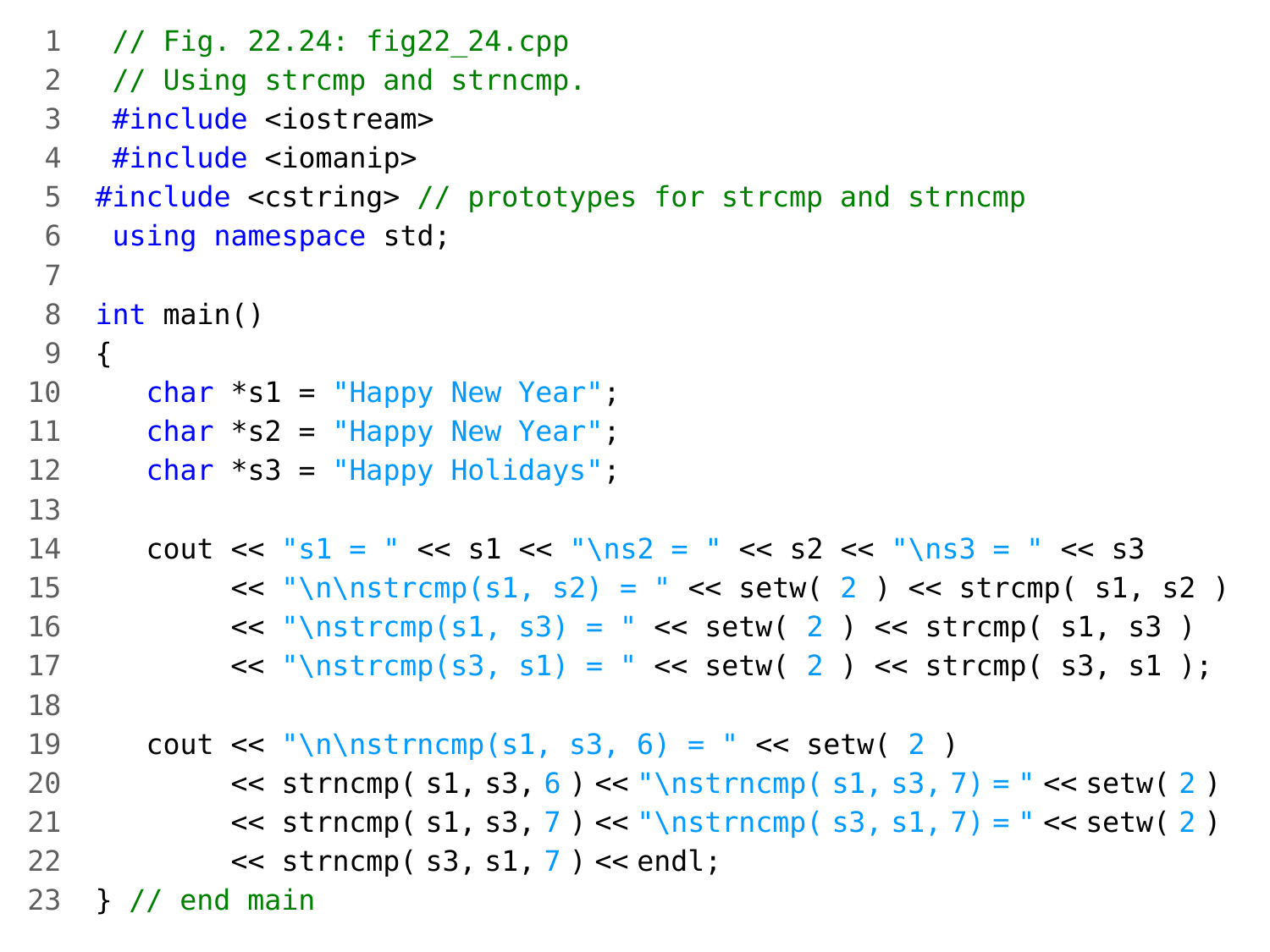

11   // Fig. 22.24: fig22_24.cpp
12   // Using strcmp and strncmp.
13   #include <iostream>
14   #include <iomanip>
15  #include <cstring> // prototypes for strcmp and strncmp
16   using namespace std;
17
18  int main()
19  {
10     char *s1 = "Happy New Year";
11     char *s2 = "Happy New Year";
12     char *s3 = "Happy Holidays";
13
14     cout << "s1 = " << s1 << "\ns2 = " << s2 << "\ns3 = " << s3
15          << "\n\nstrcmp(s1, s2) = " << setw( 2 ) << strcmp( s1, s2 )
16          << "\nstrcmp(s1, s3) = " << setw( 2 ) << strcmp( s1, s3 )
17          << "\nstrcmp(s3, s1) = " << setw( 2 ) << strcmp( s3, s1 );
18
19     cout << "\n\nstrncmp(s1, s3, 6) = " << setw( 2 )
20          << strncmp( s1, s3, 6 ) << "\nstrncmp( s1, s3, 7) = " << setw( 2 )
21          << strncmp( s1, s3, 7 ) << "\nstrncmp( s3, s1, 7) = " << setw( 2 )
22          << strncmp( s3, s1, 7 ) << endl;
23  } // end main1